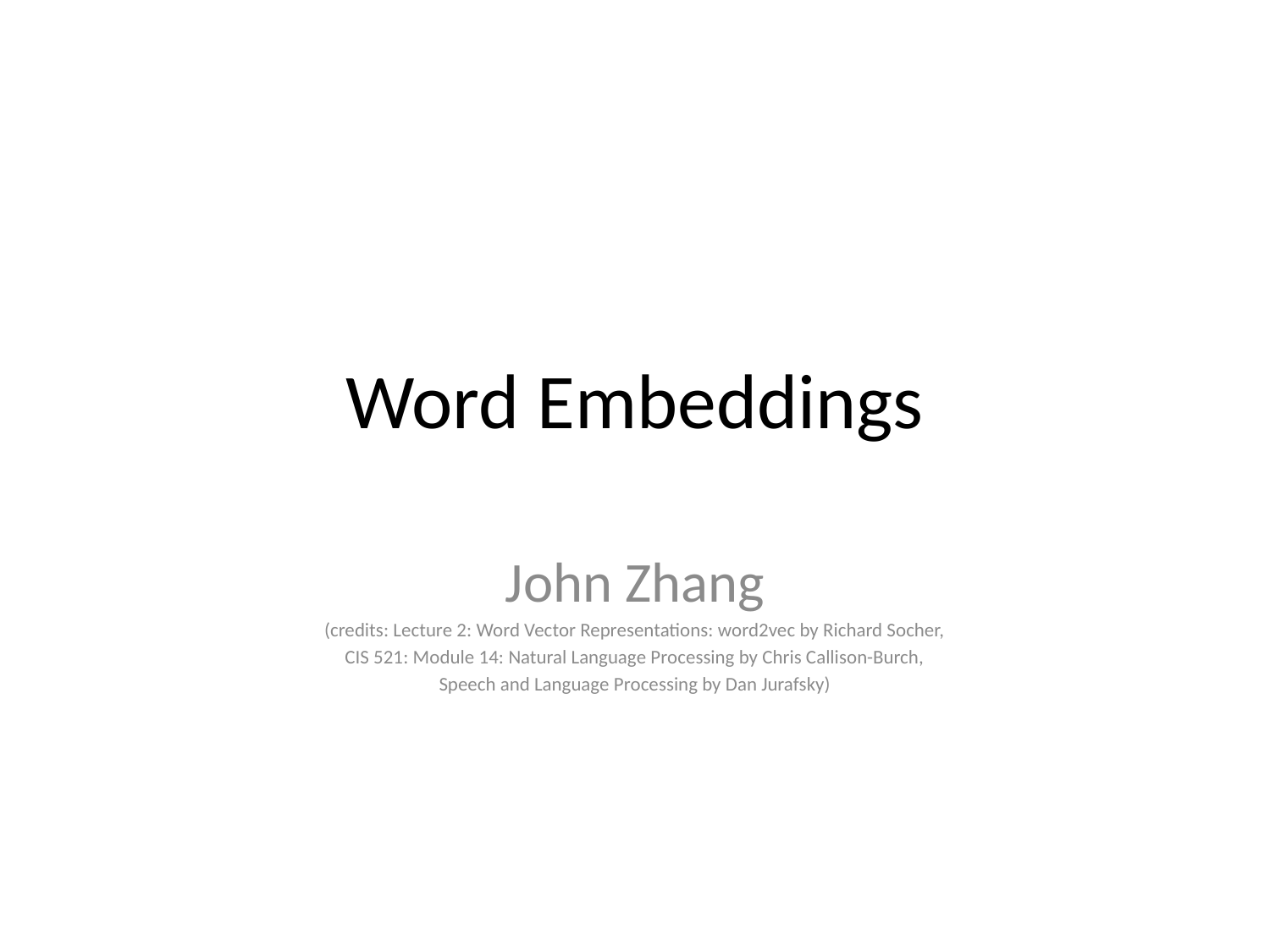

# Word Embeddings
John Zhang
(credits: Lecture 2: Word Vector Representations: word2vec by Richard Socher,
CIS 521: Module 14: Natural Language Processing by Chris Callison-Burch,
Speech and Language Processing by Dan Jurafsky)